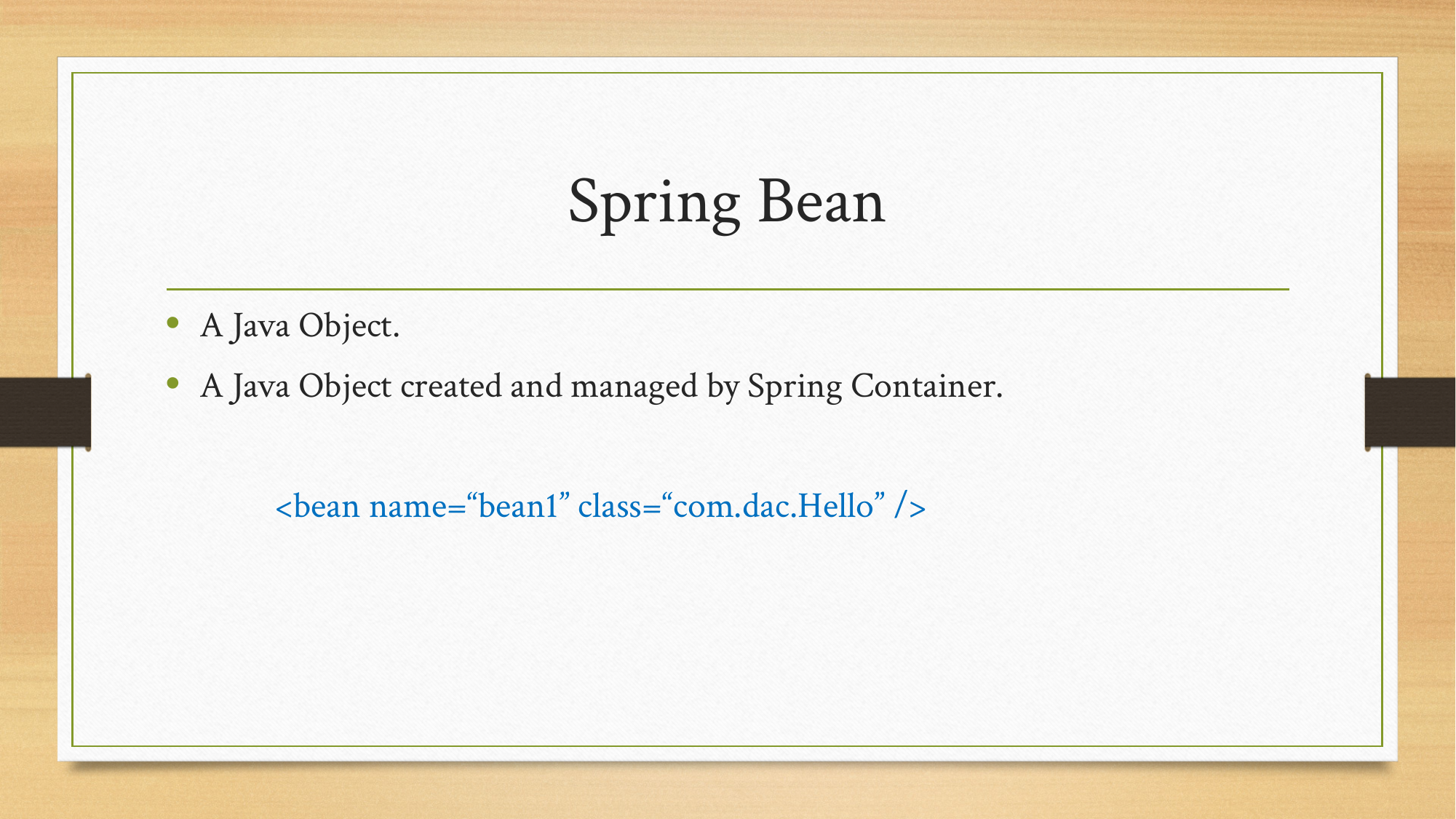

# Spring Bean
A Java Object.
A Java Object created and managed by Spring Container.

	<bean name=“bean1” class=“com.dac.Hello” />